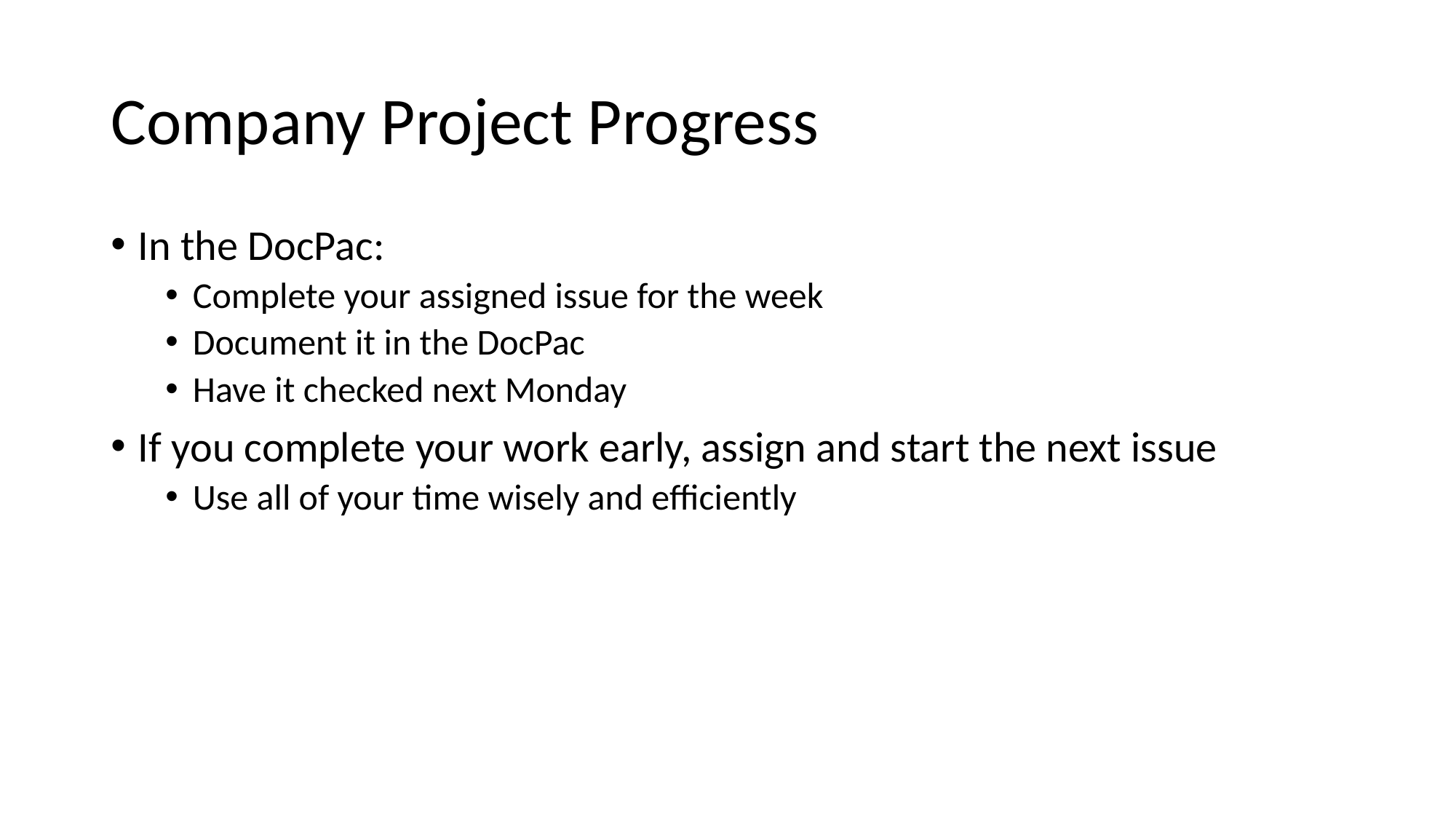

# Company Project Progress
In the DocPac:
Complete your assigned issue for the week
Document it in the DocPac
Have it checked next Monday
If you complete your work early, assign and start the next issue
Use all of your time wisely and efficiently